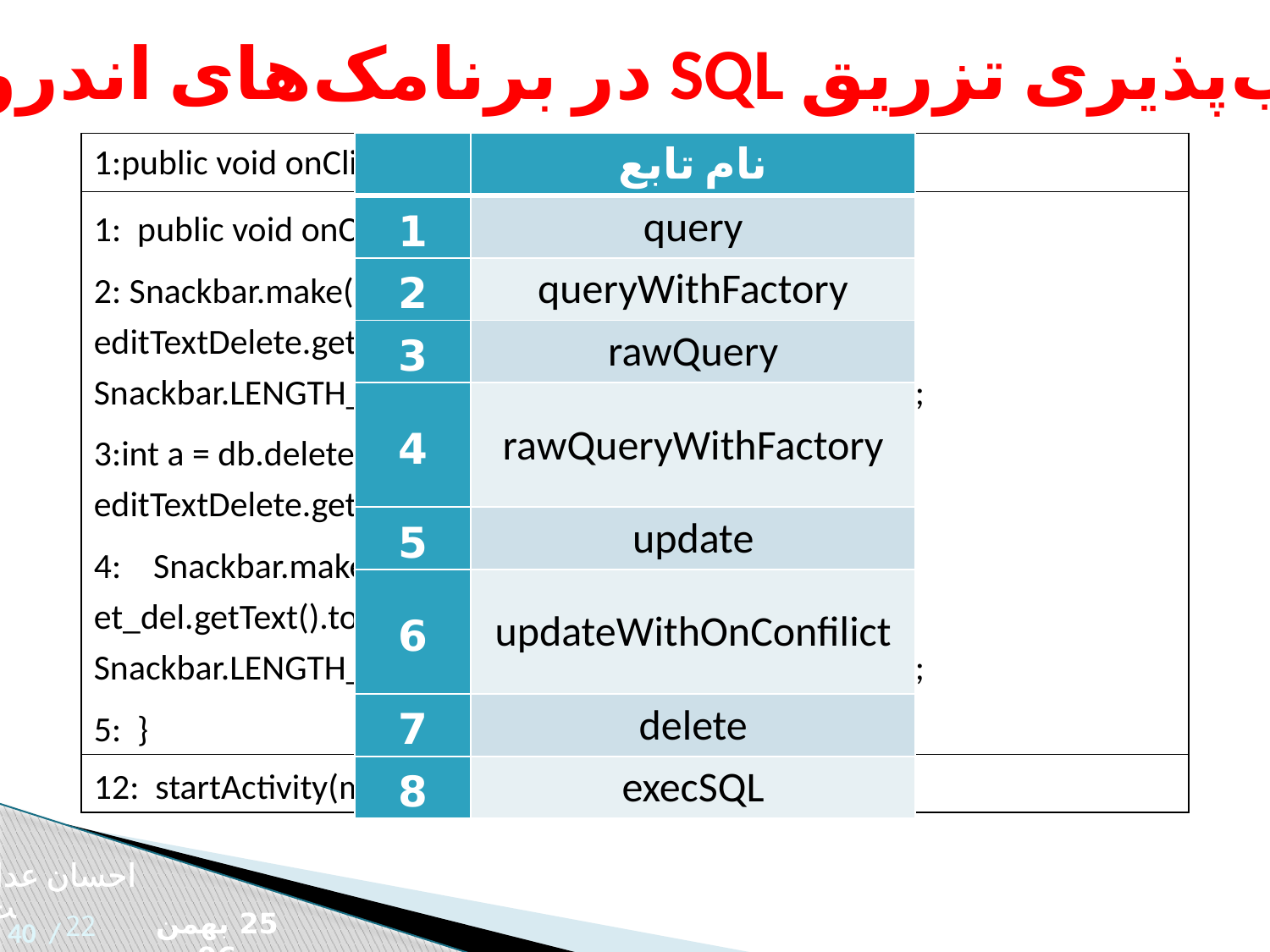

آسیب‌پذیری تزریق SQL در برنامک‌های اندرویدی
|  | نام تابع |
| --- | --- |
| 1 | query |
| 2 | queryWithFactory |
| 3 | rawQuery |
| 4 | rawQueryWithFactory |
| 5 | update |
| 6 | updateWithOnConfilict |
| 7 | delete |
| 8 | execSQL |
1:public void onClick(View v) {
2:  Cursor c = db.query(false, "student", null, "stdno='" + editText.getText().toString() 	+ "'", null, null, null, null, nul);
3:  Intent myIntent = new Intent(MainActivity.this, SecondActivity.class);
4:  int counter = 1;
5:  myIntent.putExtra("count", c.getCount());
6:  while (c.moveToNext()) {
7:  	myIntent.putExtra("name" + counter, c.getString(1));
8:  	myIntent.putExtra("stdno" + counter, c.getString(0));
9:  	myIntent.putExtra("marks" + counter, c.getString(2));
10:  	counter++;
11:  }
12:  startActivity(myIntent);
1:  public void onClick(View view) }
2: Snackbar.make(view, “your record with name=”+ editTextDelete.getText().toString() 	+ “deleted!!”, Snackbar.LENGTH_LONG).setAction(“Action”, null).show();
3:int a = db.delete(“student”, “name=?”, new String[] { 	editTextDelete.getText().toString() });
4:    Snackbar.make(view, “your record with name=” + et_del.getText().toString() + “	 deleted!!”, Snackbar.LENGTH_LONG).setAction(“Action”, null).show();
5:  }
احسان عدالت
22